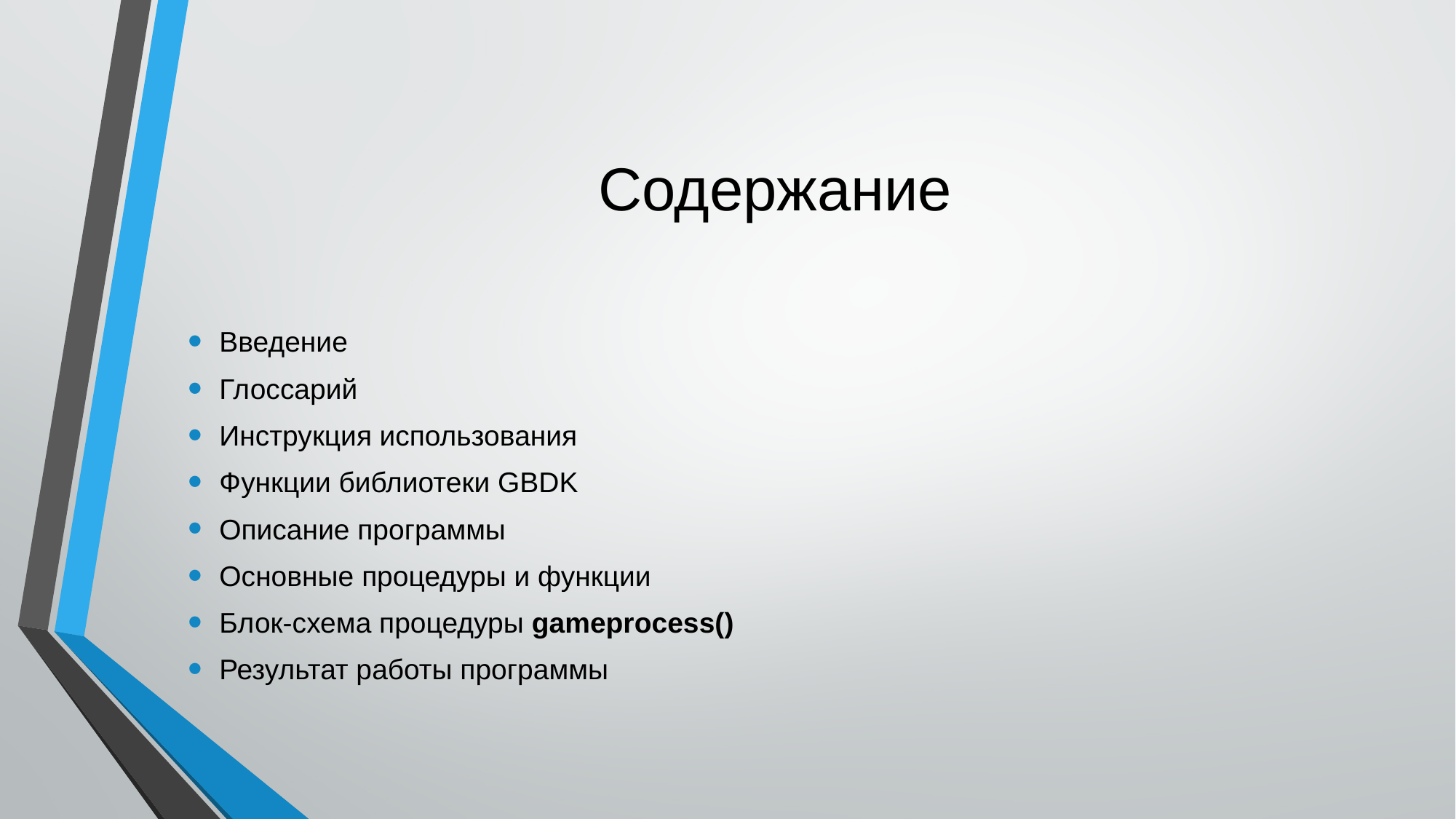

# Содержание
Введение
Глоссарий
Инструкция использования
Функции библиотеки GBDK
Описание программы
Основные процедуры и функции
Блок-схема процедуры gameprocess()
Результат работы программы